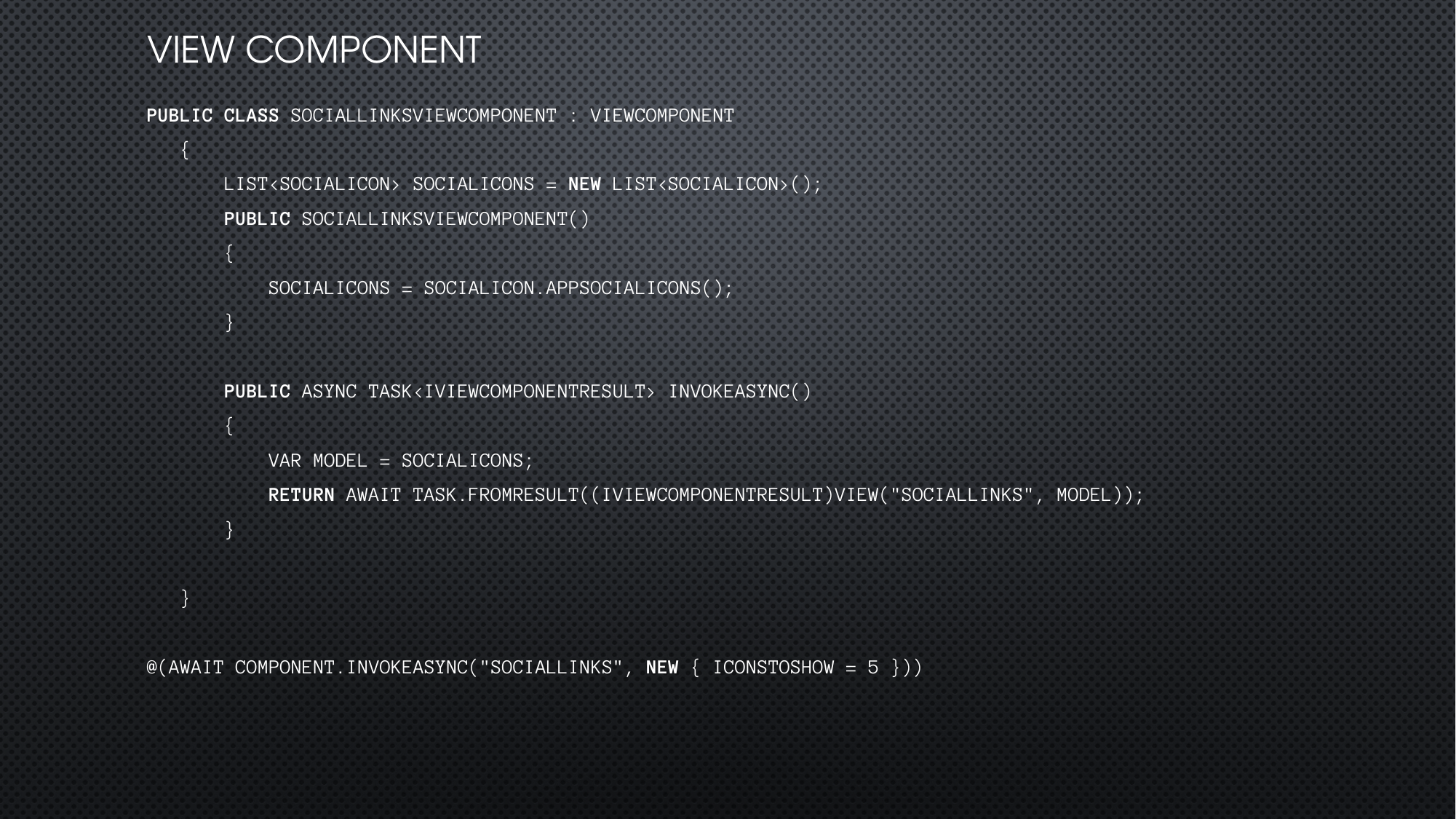

# View Component
public class SocialLinksViewComponent : ViewComponent
   {
       List<SocialIcon> socialIcons = new List<SocialIcon>();
       public SocialLinksViewComponent()
       {
           socialIcons = SocialIcon.AppSocialIcons();
       }

       public async Task<IViewComponentResult> InvokeAsync()
       {
           var model = socialIcons;
           return await Task.FromResult((IViewComponentResult)View("SocialLinks", model));
       }

   }

@(await Component.InvokeAsync("SocialLinks", new { IconsToShow = 5 }))